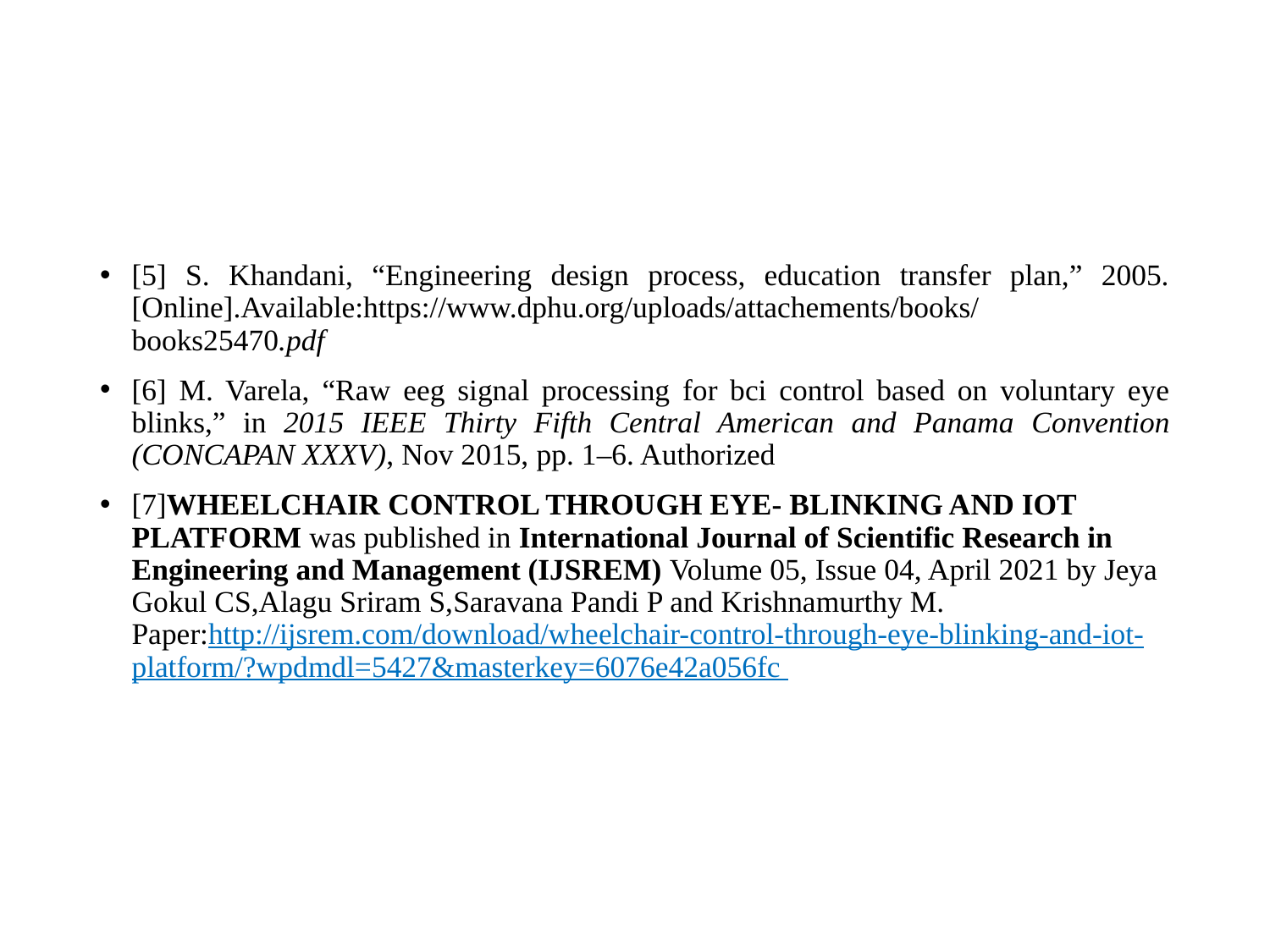

#
[5] S. Khandani, “Engineering design process, education transfer plan,” 2005. [Online].Available:https://www.dphu.org/uploads/attachements/books/books25470.pdf
[6] M. Varela, “Raw eeg signal processing for bci control based on voluntary eye blinks,” in 2015 IEEE Thirty Fifth Central American and Panama Convention (CONCAPAN XXXV), Nov 2015, pp. 1–6. Authorized
[7]WHEELCHAIR CONTROL THROUGH EYE- BLINKING AND IOT PLATFORM was published in International Journal of Scientific Research in Engineering and Management (IJSREM) Volume 05, Issue 04, April 2021 by Jeya Gokul CS,Alagu Sriram S,Saravana Pandi P and Krishnamurthy M. Paper:http://ijsrem.com/download/wheelchair-control-through-eye-blinking-and-iot-platform/?wpdmdl=5427&masterkey=6076e42a056fc